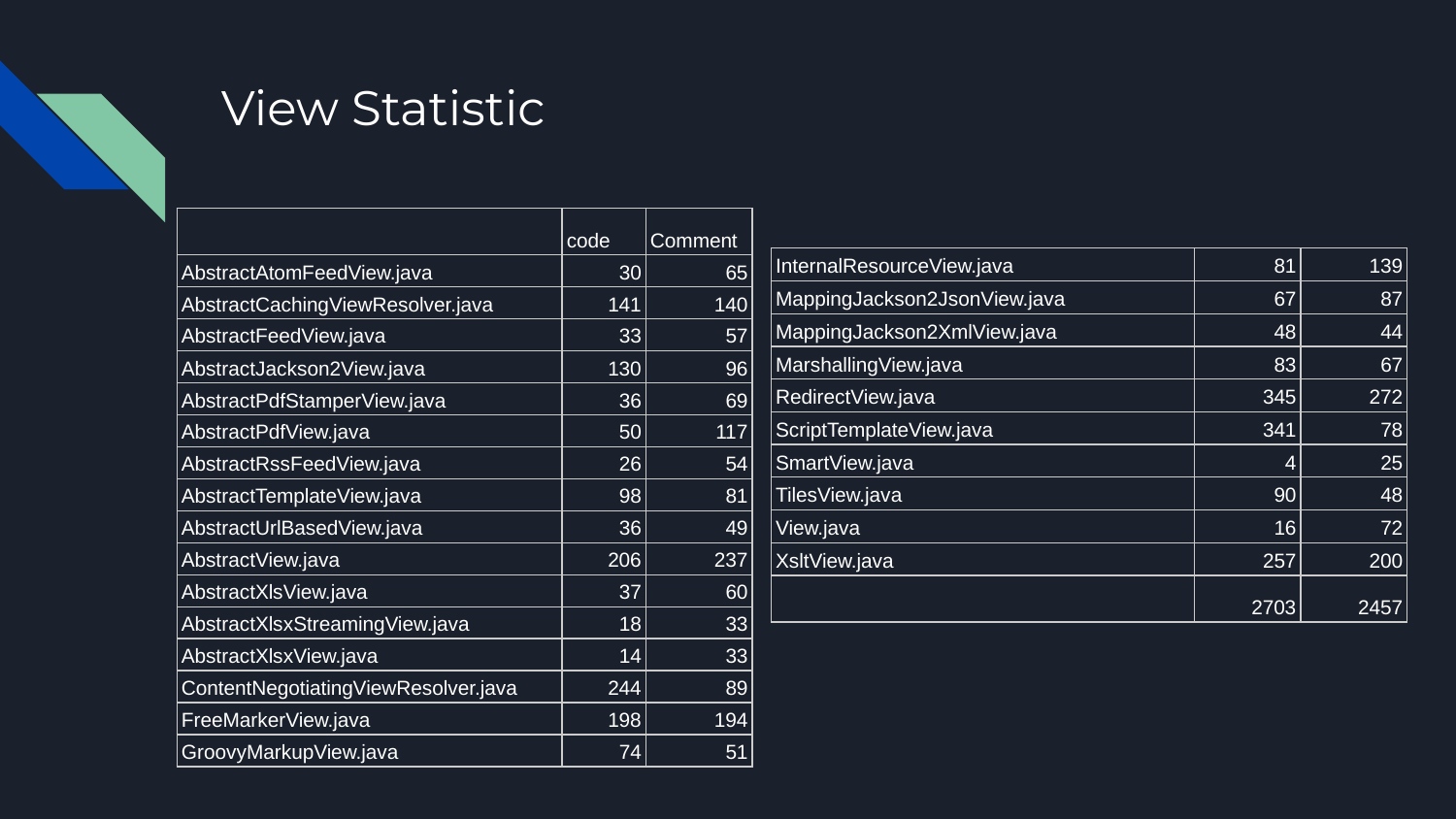

# View Statistic
|  | code | Comment |
| --- | --- | --- |
| AbstractAtomFeedView.java | 30 | 65 |
| AbstractCachingViewResolver.java | 141 | 140 |
| AbstractFeedView.java | 33 | 57 |
| AbstractJackson2View.java | 130 | 96 |
| AbstractPdfStamperView.java | 36 | 69 |
| AbstractPdfView.java | 50 | 117 |
| AbstractRssFeedView.java | 26 | 54 |
| AbstractTemplateView.java | 98 | 81 |
| AbstractUrlBasedView.java | 36 | 49 |
| AbstractView.java | 206 | 237 |
| AbstractXlsView.java | 37 | 60 |
| AbstractXlsxStreamingView.java | 18 | 33 |
| AbstractXlsxView.java | 14 | 33 |
| ContentNegotiatingViewResolver.java | 244 | 89 |
| FreeMarkerView.java | 198 | 194 |
| GroovyMarkupView.java | 74 | 51 |
| InternalResourceView.java | 81 | 139 |
| --- | --- | --- |
| MappingJackson2JsonView.java | 67 | 87 |
| MappingJackson2XmlView.java | 48 | 44 |
| MarshallingView.java | 83 | 67 |
| RedirectView.java | 345 | 272 |
| ScriptTemplateView.java | 341 | 78 |
| SmartView.java | 4 | 25 |
| TilesView.java | 90 | 48 |
| View.java | 16 | 72 |
| XsltView.java | 257 | 200 |
|  | 2703 | 2457 |